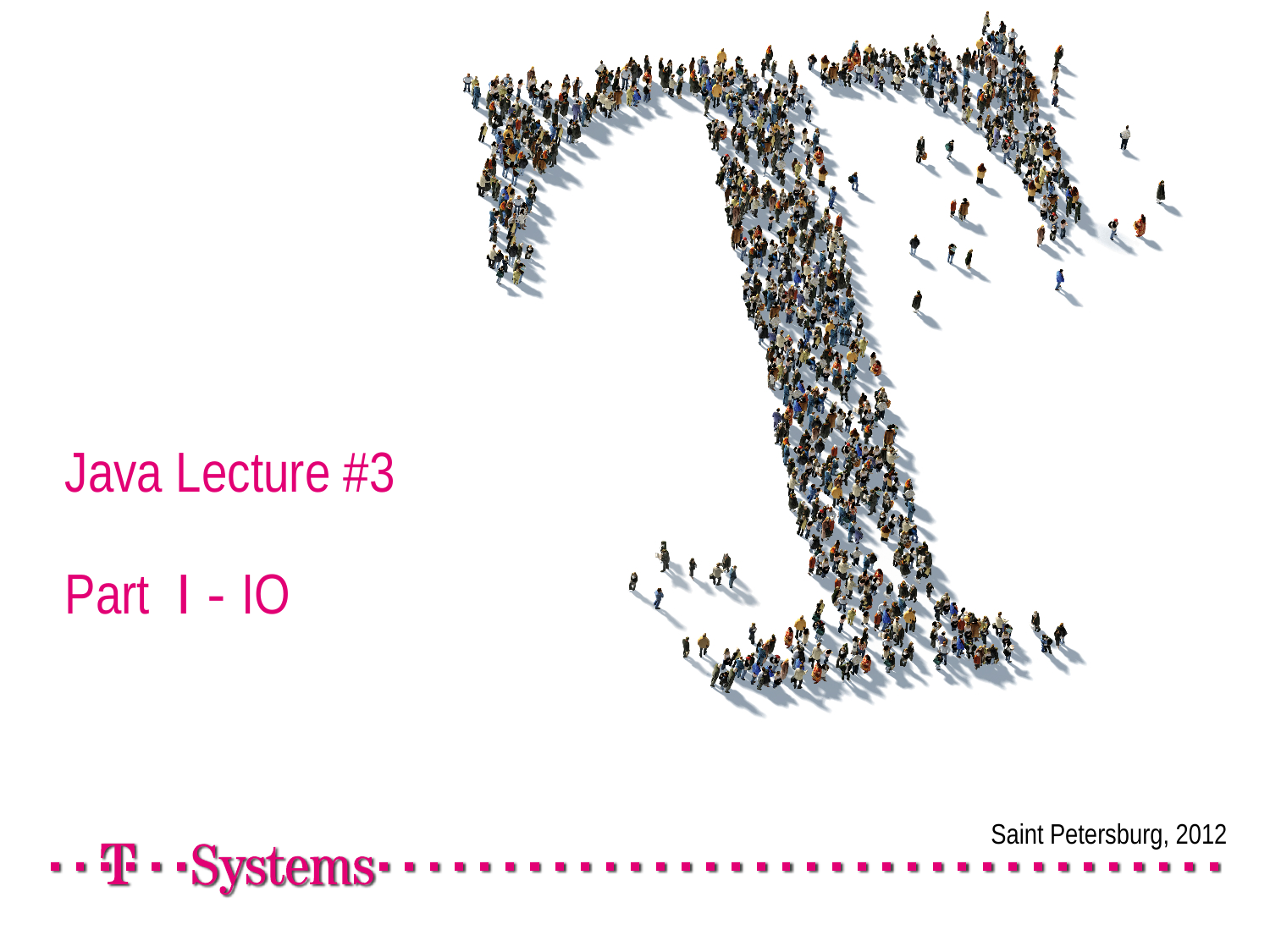

# Java Lecture #3 Part  I - IO
Saint Petersburg, 2012